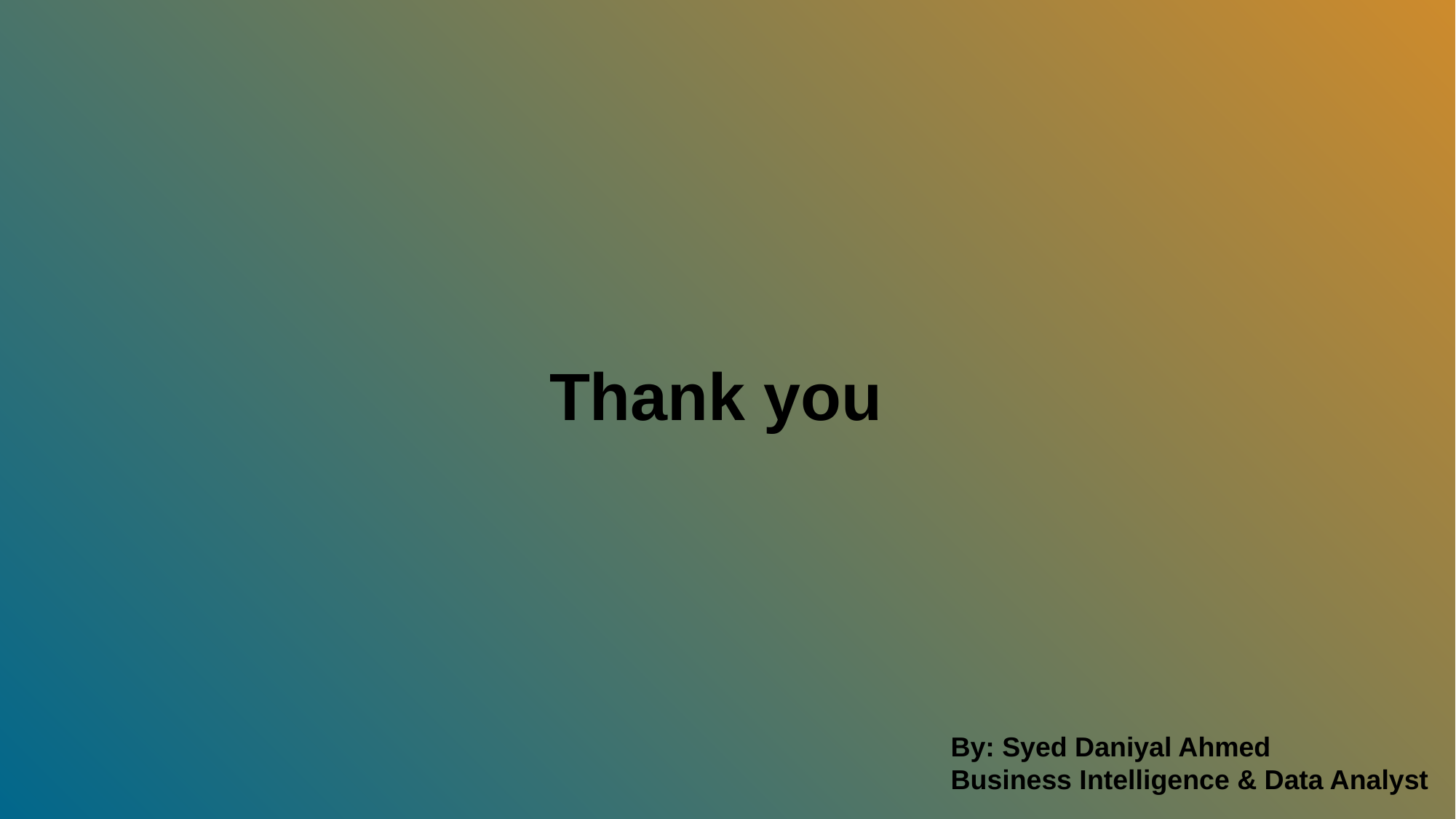

# Thank you
By: Syed Daniyal Ahmed
Business Intelligence & Data Analyst